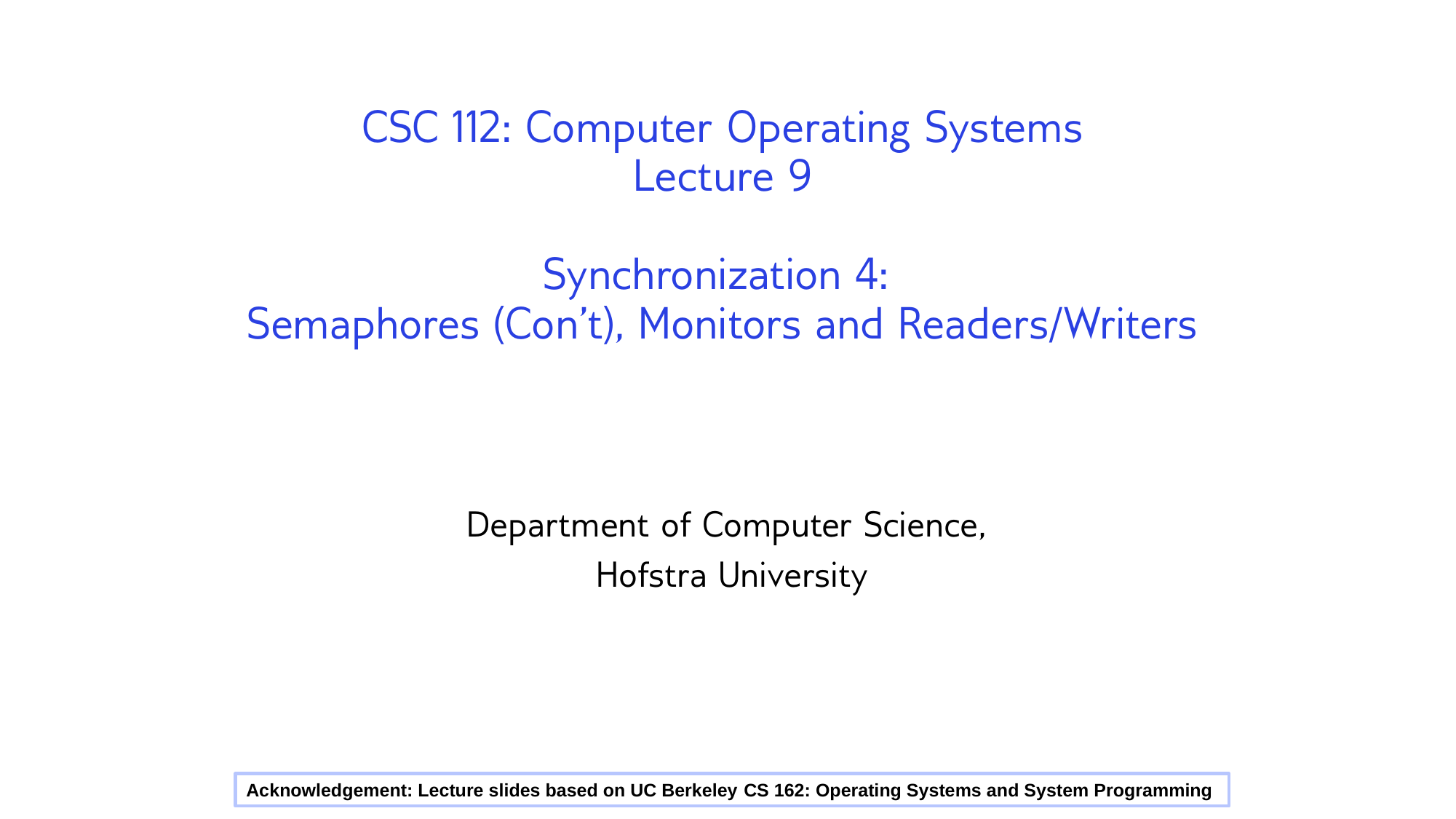

# CSC 112: Computer Operating Systems Lecture 9 Synchronization 4: Semaphores (Con’t), Monitors and Readers/Writers
Department of Computer Science,
Hofstra University
Acknowledgement: Lecture slides based on UC Berkeley CS 162: Operating Systems and System Programming